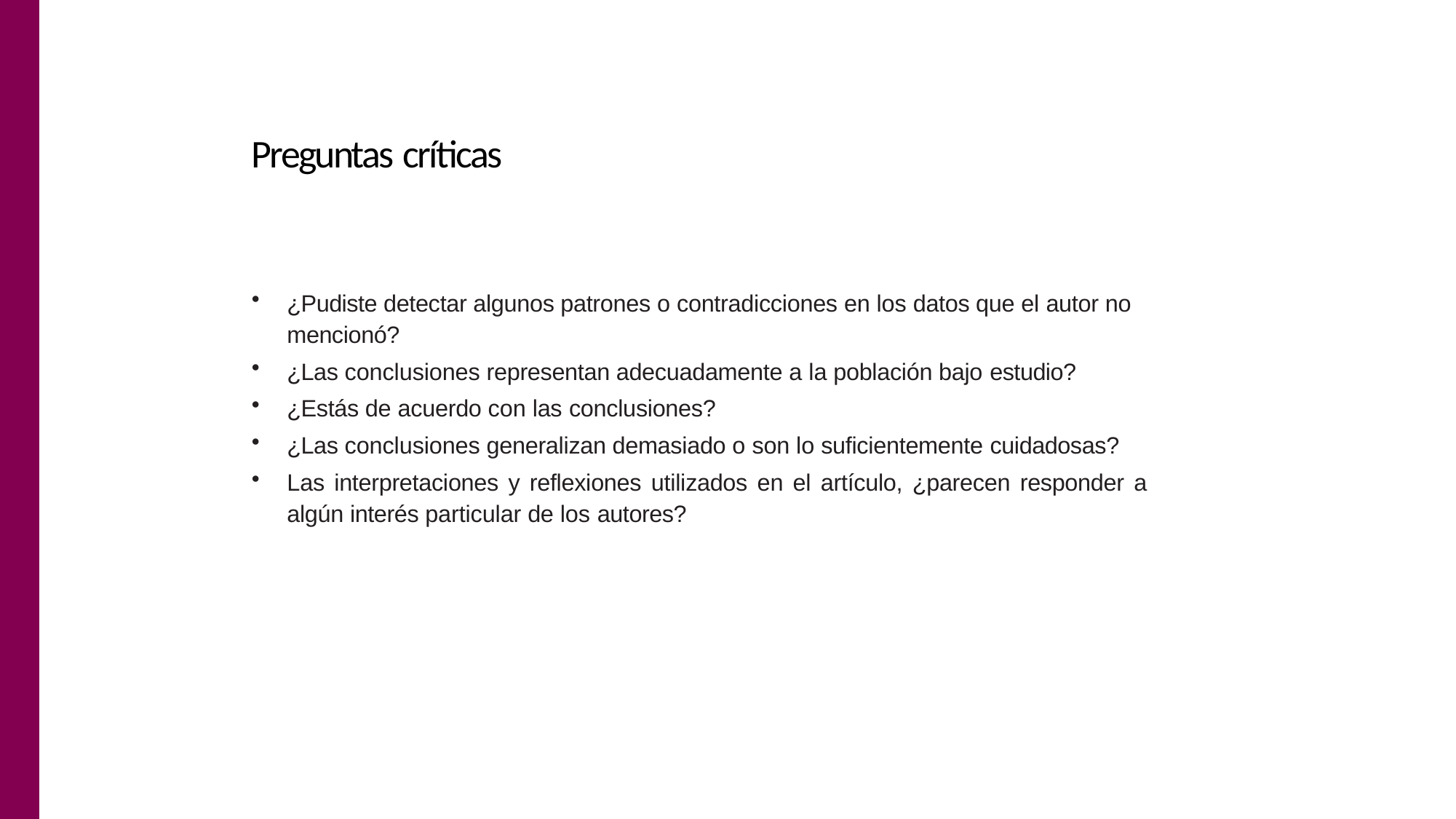

# Preguntas críticas
¿Pudiste detectar algunos patrones o contradicciones en los datos que el autor no  mencionó?
¿Las conclusiones representan adecuadamente a la población bajo estudio?
¿Estás de acuerdo con las conclusiones?
¿Las conclusiones generalizan demasiado o son lo suficientemente cuidadosas?
Las interpretaciones y reflexiones utilizados en el artículo, ¿parecen responder a
algún interés particular de los autores?